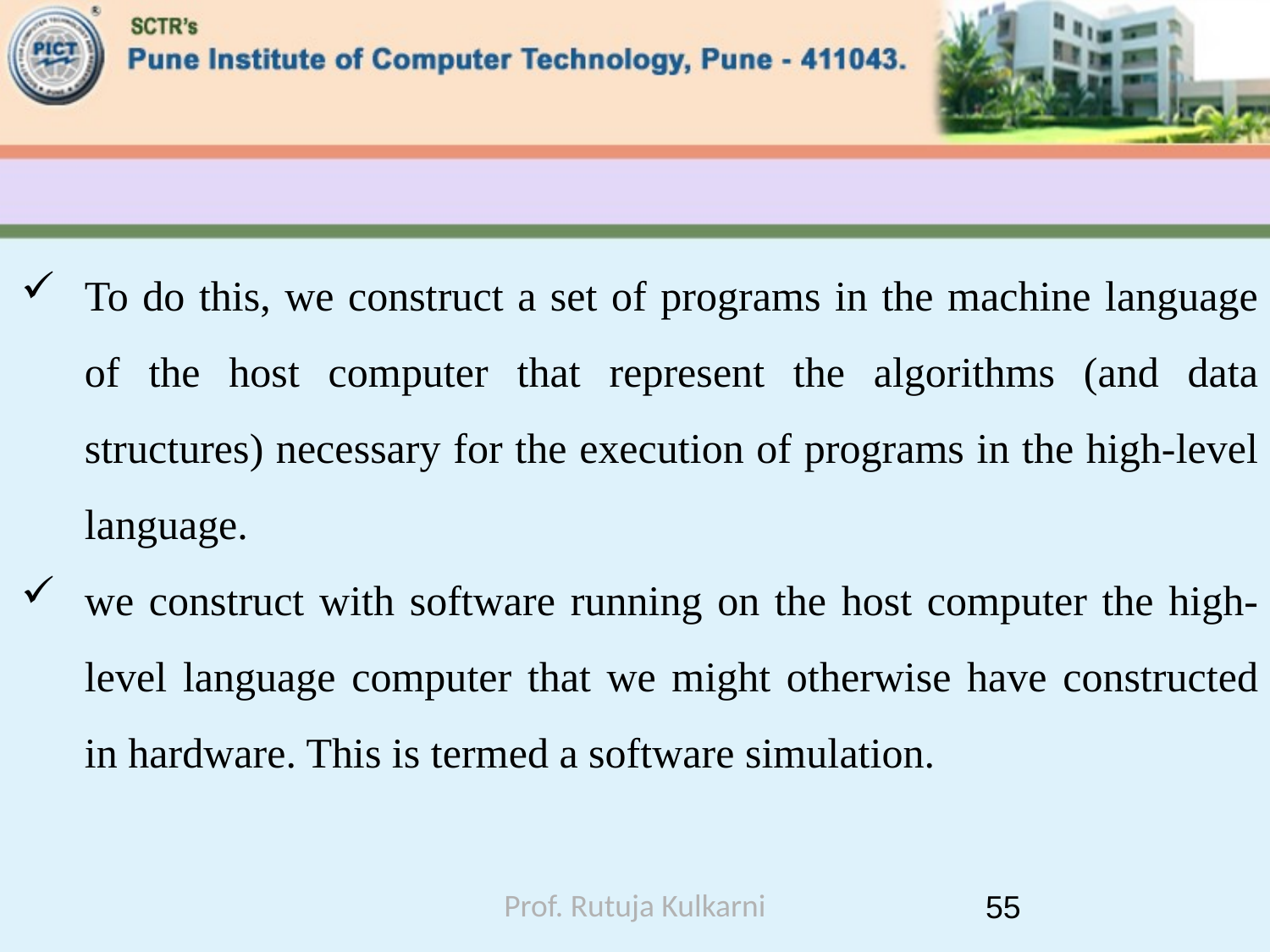

#
To do this, we construct a set of programs in the machine language of the host computer that represent the algorithms (and data structures) necessary for the execution of programs in the high-level language.
we construct with software running on the host computer the high-level language computer that we might otherwise have constructed in hardware. This is termed a software simulation.

Prof. Rutuja Kulkarni
55